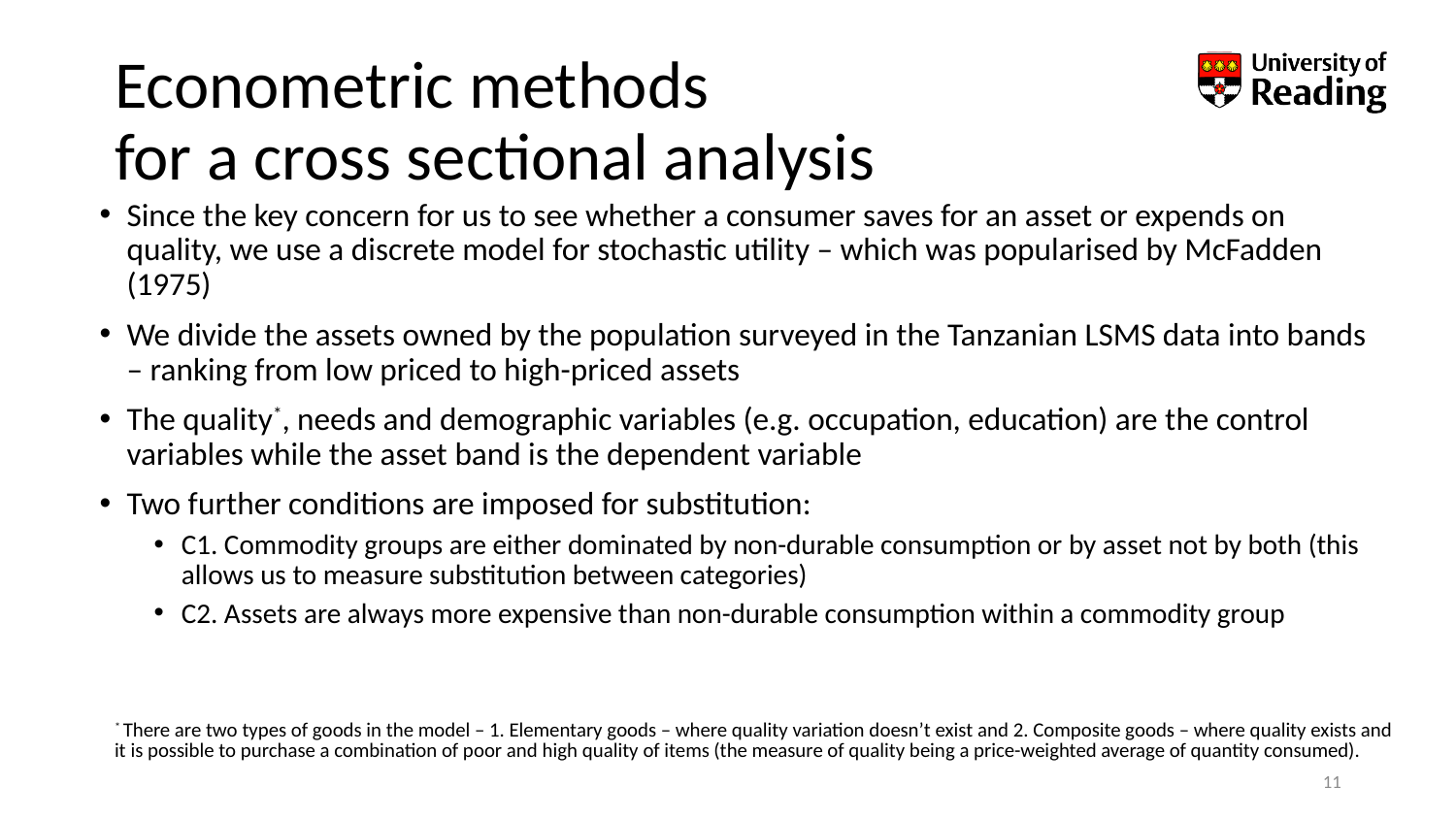

# Econometric methods for a cross sectional analysis
Since the key concern for us to see whether a consumer saves for an asset or expends on quality, we use a discrete model for stochastic utility – which was popularised by McFadden (1975)
We divide the assets owned by the population surveyed in the Tanzanian LSMS data into bands – ranking from low priced to high-priced assets
The quality*, needs and demographic variables (e.g. occupation, education) are the control variables while the asset band is the dependent variable
Two further conditions are imposed for substitution:
C1. Commodity groups are either dominated by non-durable consumption or by asset not by both (this allows us to measure substitution between categories)
C2. Assets are always more expensive than non-durable consumption within a commodity group

| \* There are two types of goods in the model – 1. Elementary goods – where quality variation doesn’t exist and 2. Composite goods – where quality exists and it is possible to purchase a combination of poor and high quality of items (the measure of quality being a price-weighted average of quantity consumed). |
| --- |
11